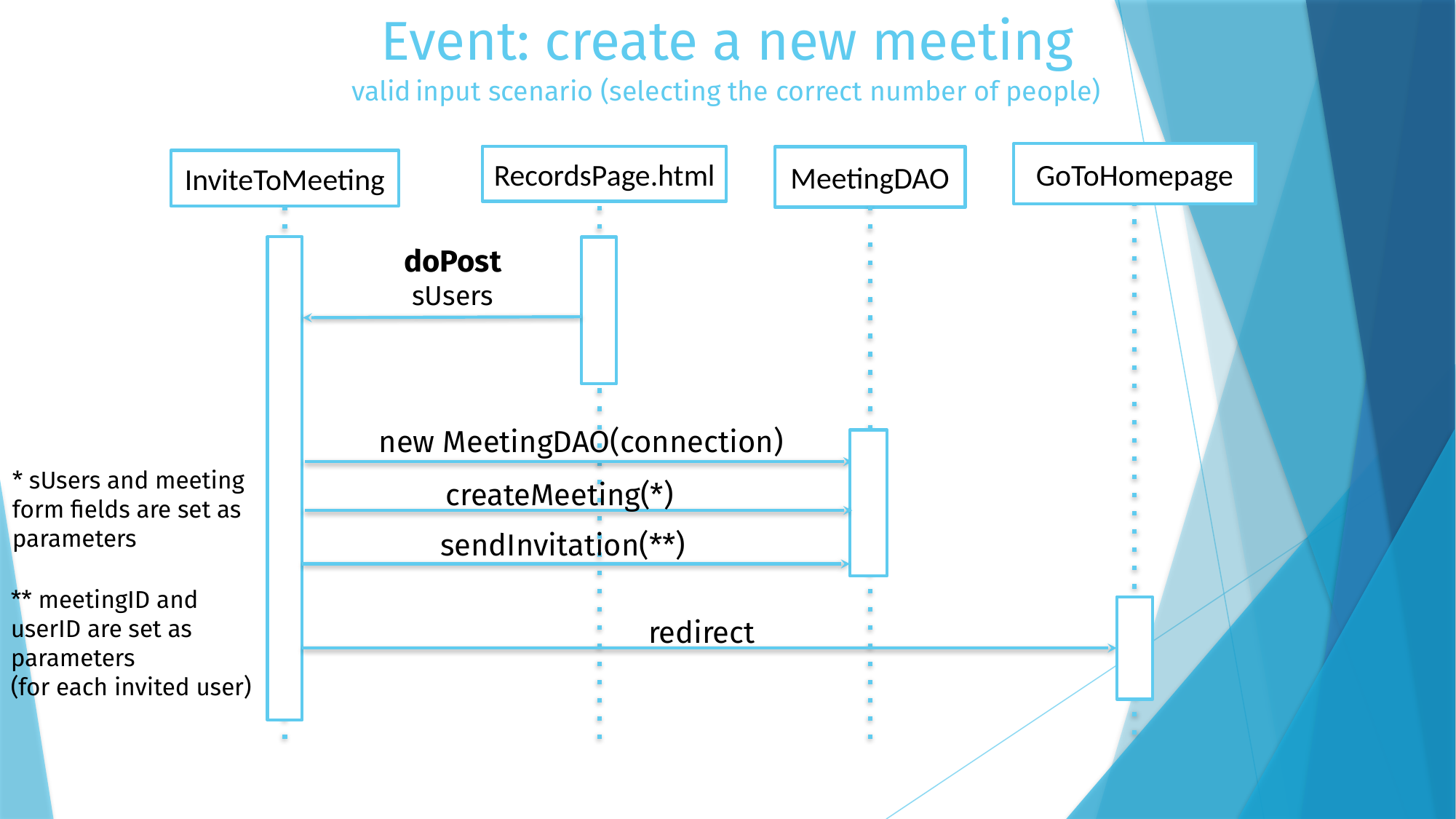

# Event: create a new meeting
valid input scenario (selecting the correct number of people)
GoToHomepage
RecordsPage.html
MeetingDAO
InviteToMeeting
doPost
sUsers

new MeetingDAO(connection)

* sUsers and meeting form fields are set as parameters
createMeeting(*)
sendInvitation(**)
** meetingID and userID are set as parameters
(for each invited user)

redirect